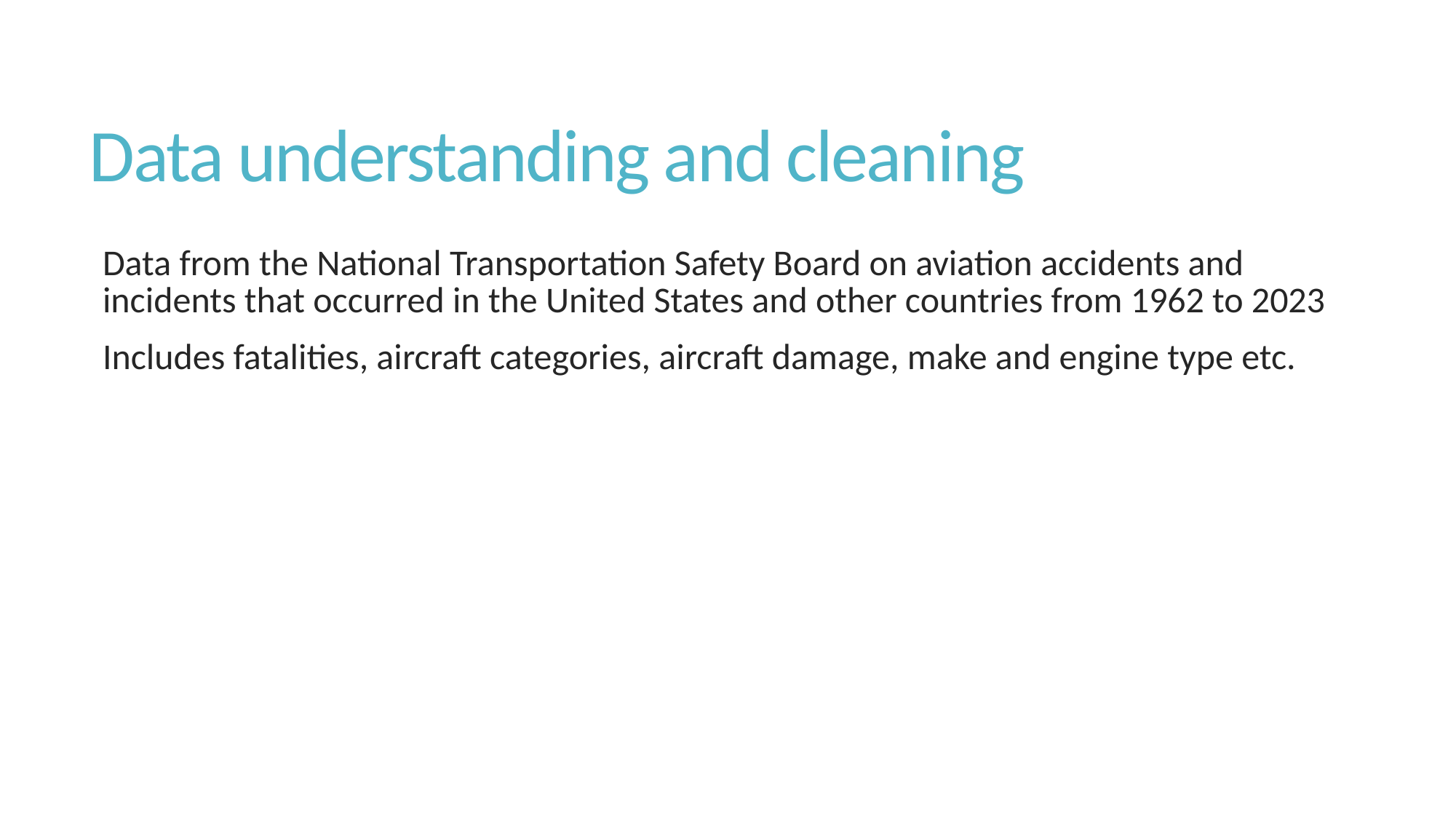

# Data understanding and cleaning
Data from the National Transportation Safety Board on aviation accidents and incidents that occurred in the United States and other countries from 1962 to 2023
Includes fatalities, aircraft categories, aircraft damage, make and engine type etc.